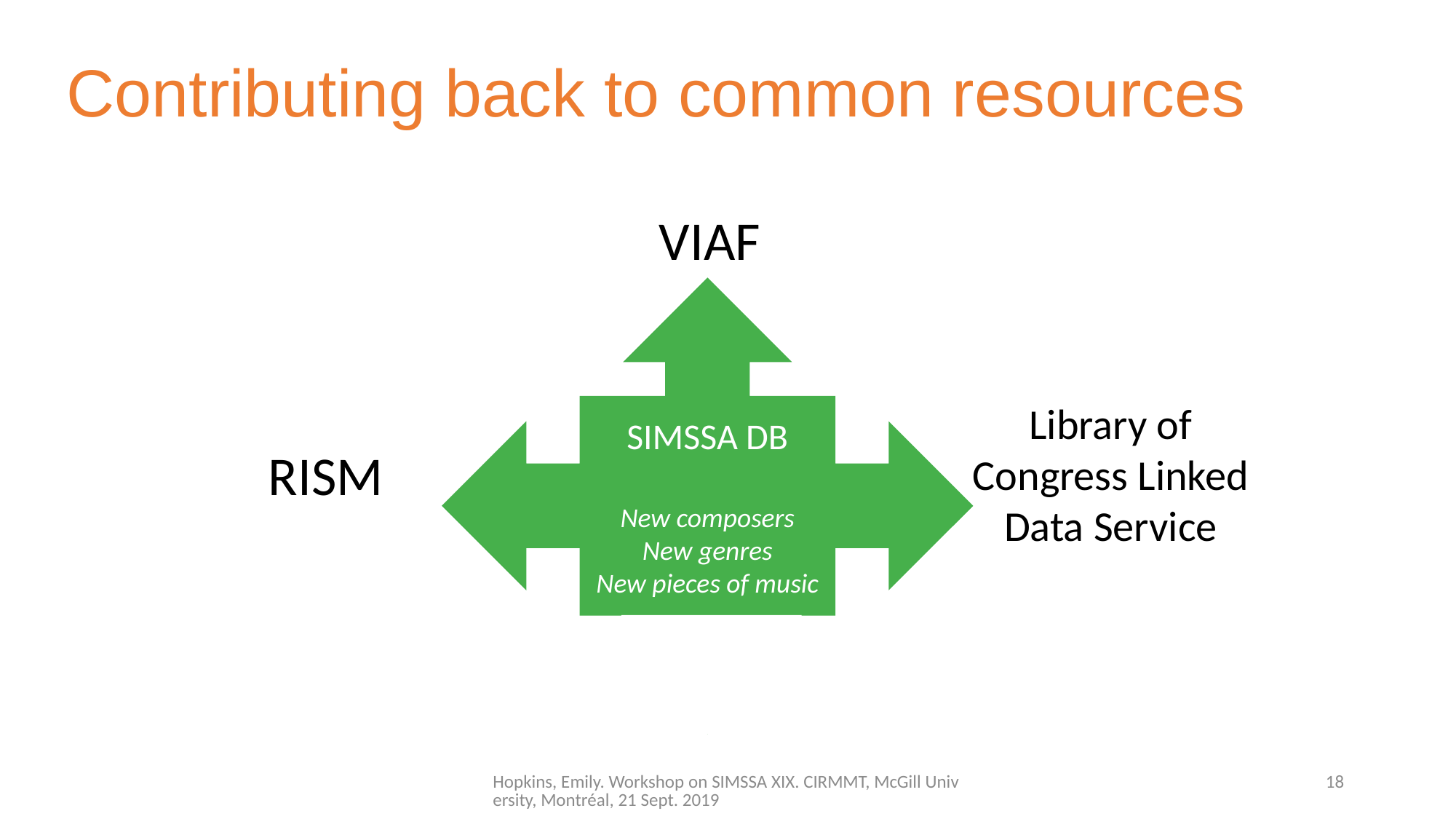

# Contributing back to common resources
VIAF
SIMSSA DB

New composers
New genres
New pieces of music
RISM
Library of Congress Linked Data Service

Hopkins, Emily. Workshop on SIMSSA XIX. CIRMMT, McGill University, Montréal, 21 Sept. 2019
18